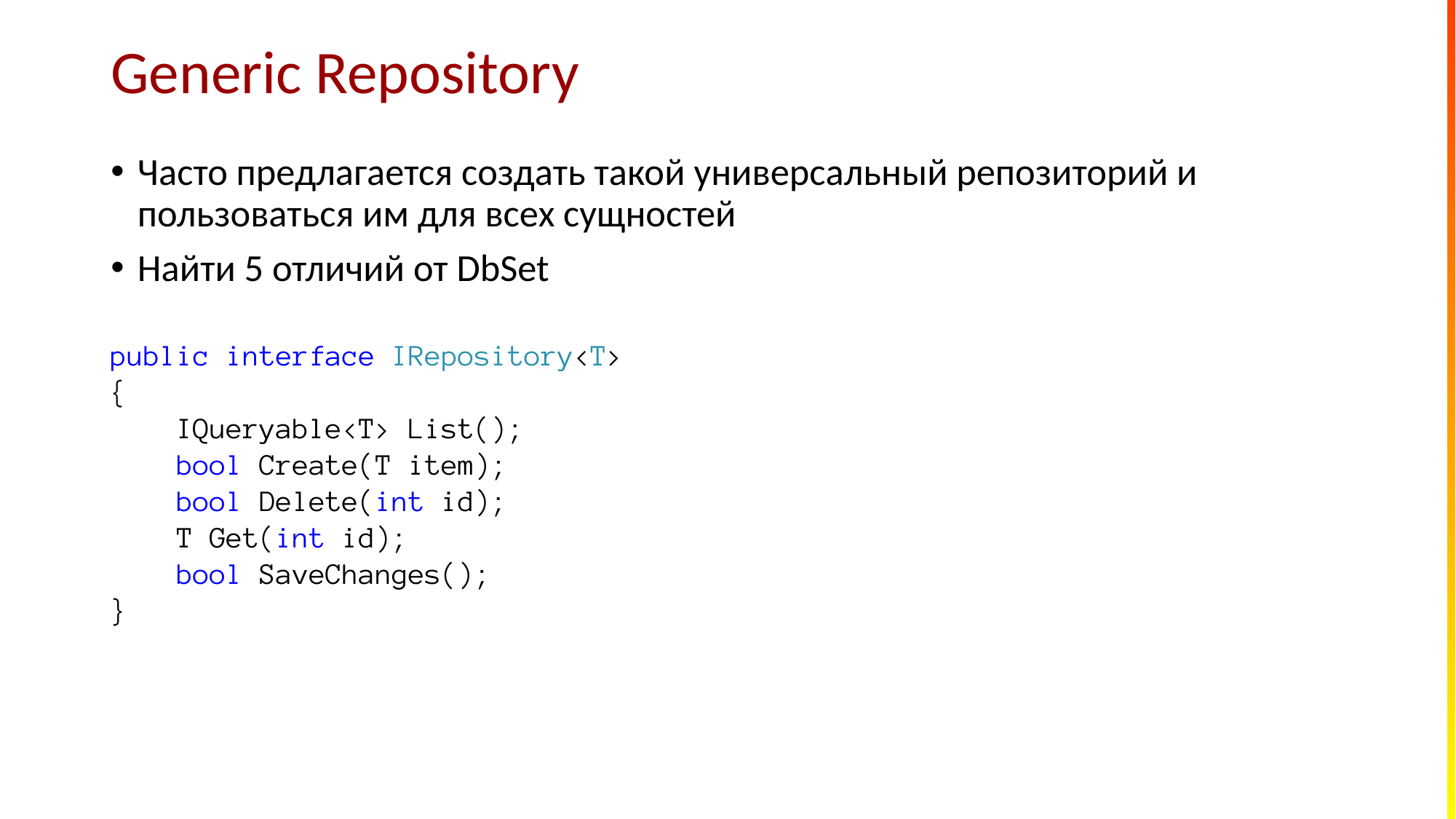

# Generic Repository
Часто предлагается создать такой универсальный репозиторий и пользоваться им для всех сущностей
Найти 5 отличий от DbSet
public interface IRepository<T>
{
    IQueryable<T> List();
    bool Create(T item);
    bool Delete(int id);
    T Get(int id);
    bool SaveChanges();
}